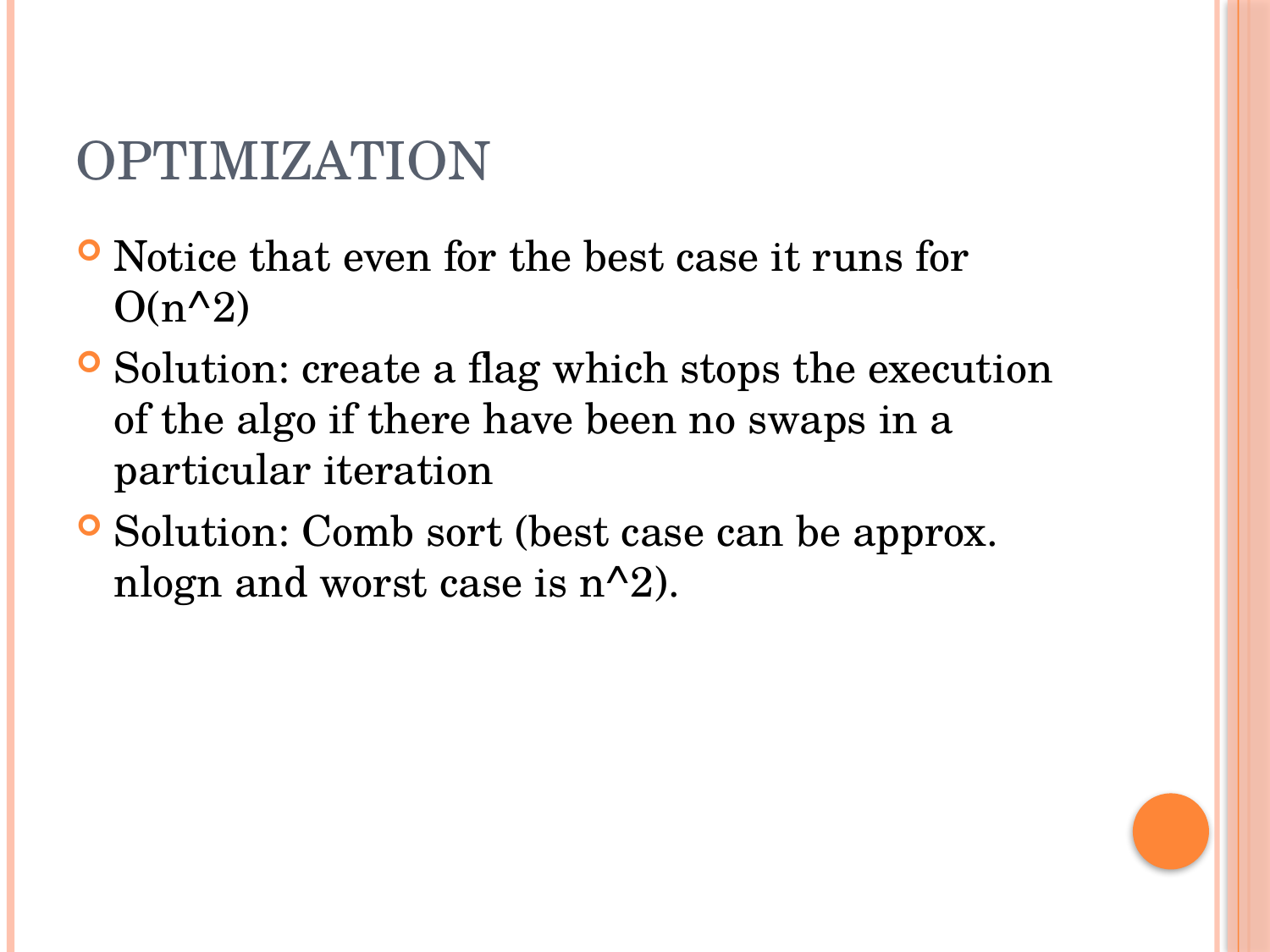

# Optimization
Notice that even for the best case it runs for O(n^2)
Solution: create a flag which stops the execution of the algo if there have been no swaps in a particular iteration
Solution: Comb sort (best case can be approx. nlogn and worst case is n^2).